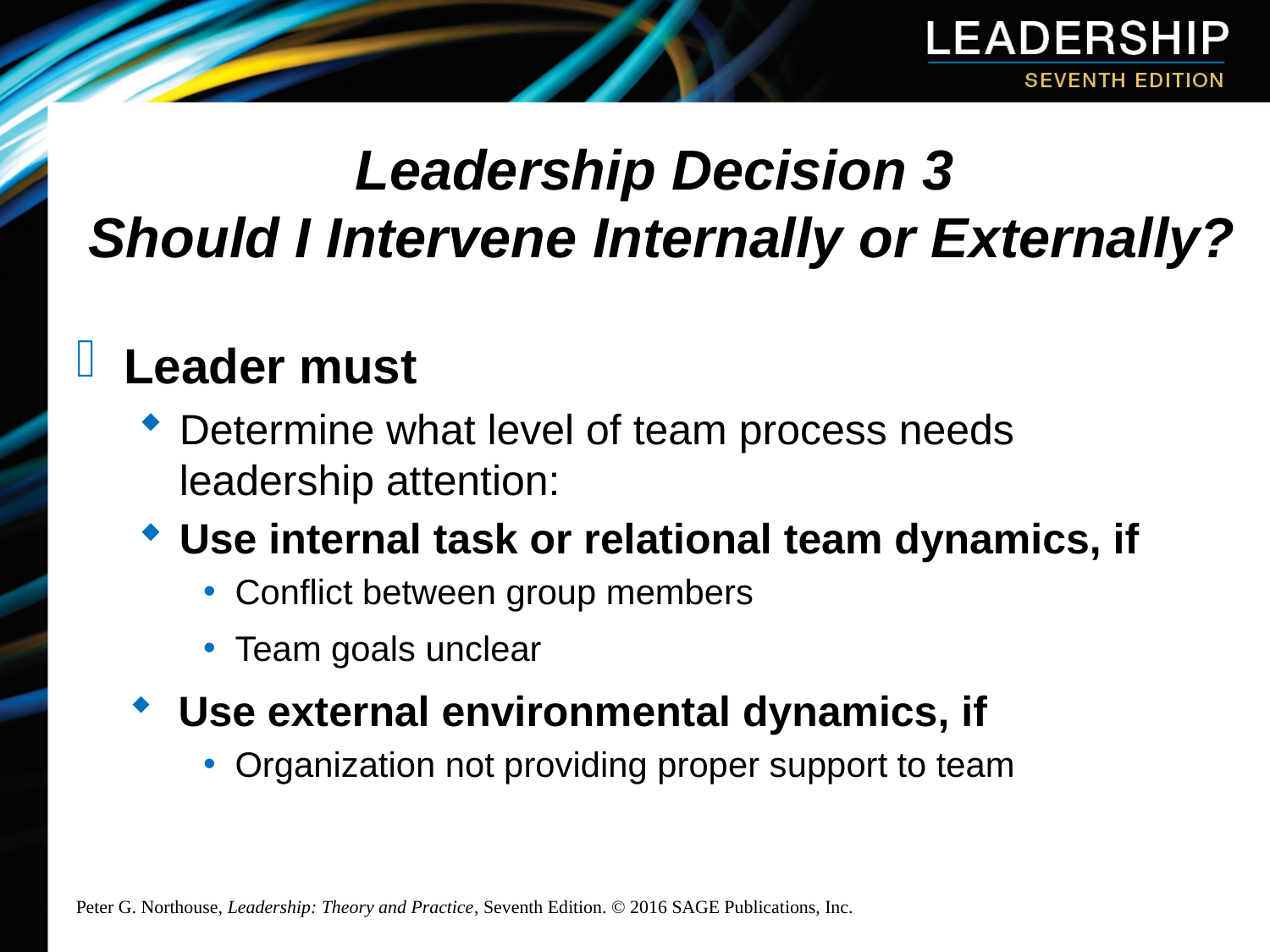

# Leadership Decision 3 Should I Intervene Internally or Externally?
Leader must
Determine what level of team process needs leadership attention:
Use internal task or relational team dynamics, if
Conflict between group members
Team goals unclear
Use external environmental dynamics, if
Organization not providing proper support to team
Peter G. Northouse, Leadership: Theory and Practice, Seventh Edition. © 2016 SAGE Publications, Inc.